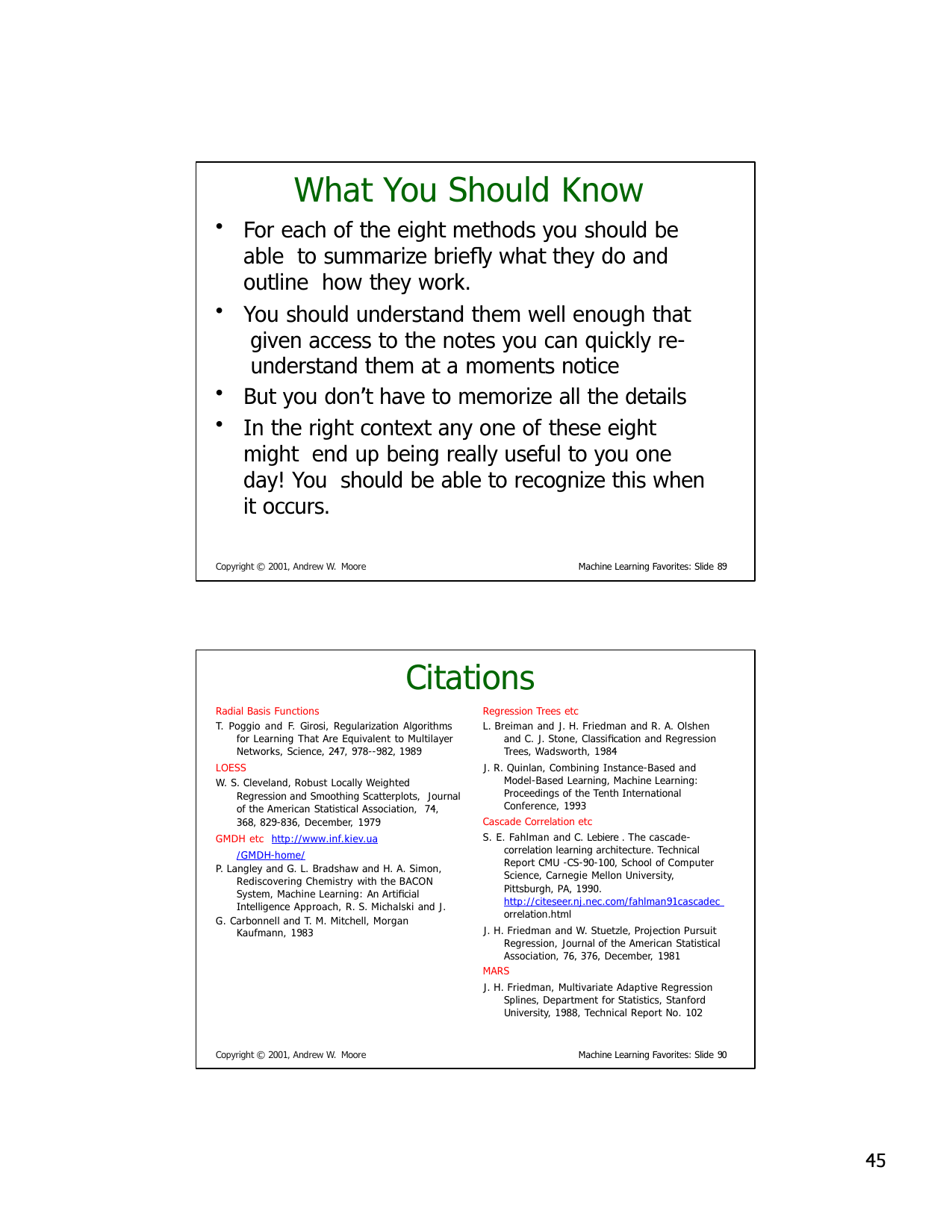

# What You Should Know
For each of the eight methods you should be able  to summarize briefly what they do and outline  how they work.
You should understand them well enough that  given access to the notes you can quickly re-  understand them at a moments notice
But you don’t have to memorize all the details
In the right context any one of these eight might  end up being really useful to you one day! You  should be able to recognize this when it occurs.
Copyright © 2001, Andrew W. Moore
Machine Learning Favorites: Slide 89

Citations
Radial Basis Functions
T. Poggio and F. Girosi, Regularization Algorithms  for Learning That Are Equivalent to Multilayer  Networks, Science, 247, 978--982, 1989
LOESS
W. S. Cleveland, Robust Locally Weighted  Regression and Smoothing Scatterplots,  Journal of the American Statistical Association,  74, 368, 829-836, December, 1979
GMDH etc  http://www.inf.kiev.ua/GMDH-home/
P. Langley and G. L. Bradshaw and H. A. Simon,  Rediscovering Chemistry with the BACON  System, Machine Learning: An Artificial  Intelligence Approach, R. S. Michalski and J.
G. Carbonnell and T. M. Mitchell, Morgan  Kaufmann, 1983
Regression Trees etc
L. Breiman and J. H. Friedman and R. A. Olshen  and C. J. Stone, Classification and Regression  Trees, Wadsworth, 1984
J. R. Quinlan, Combining Instance-Based and  Model-Based Learning, Machine Learning:  Proceedings of the Tenth International  Conference, 1993
Cascade Correlation etc
S. E. Fahlman and C. Lebiere . The cascade-  correlation learning architecture. Technical  Report CMU -CS-90-100, School of Computer  Science, Carnegie Mellon University,  Pittsburgh, PA, 1990.  http://citeseer.nj.nec.com/fahlman91cascadec  orrelation.html
J. H. Friedman and W. Stuetzle, Projection Pursuit  Regression, Journal of the American Statistical  Association, 76, 376, December, 1981
MARS
J. H. Friedman, Multivariate Adaptive Regression  Splines, Department for Statistics, Stanford  University, 1988, Technical Report No. 102
Copyright © 2001, Andrew W. Moore
Machine Learning Favorites: Slide 90
45